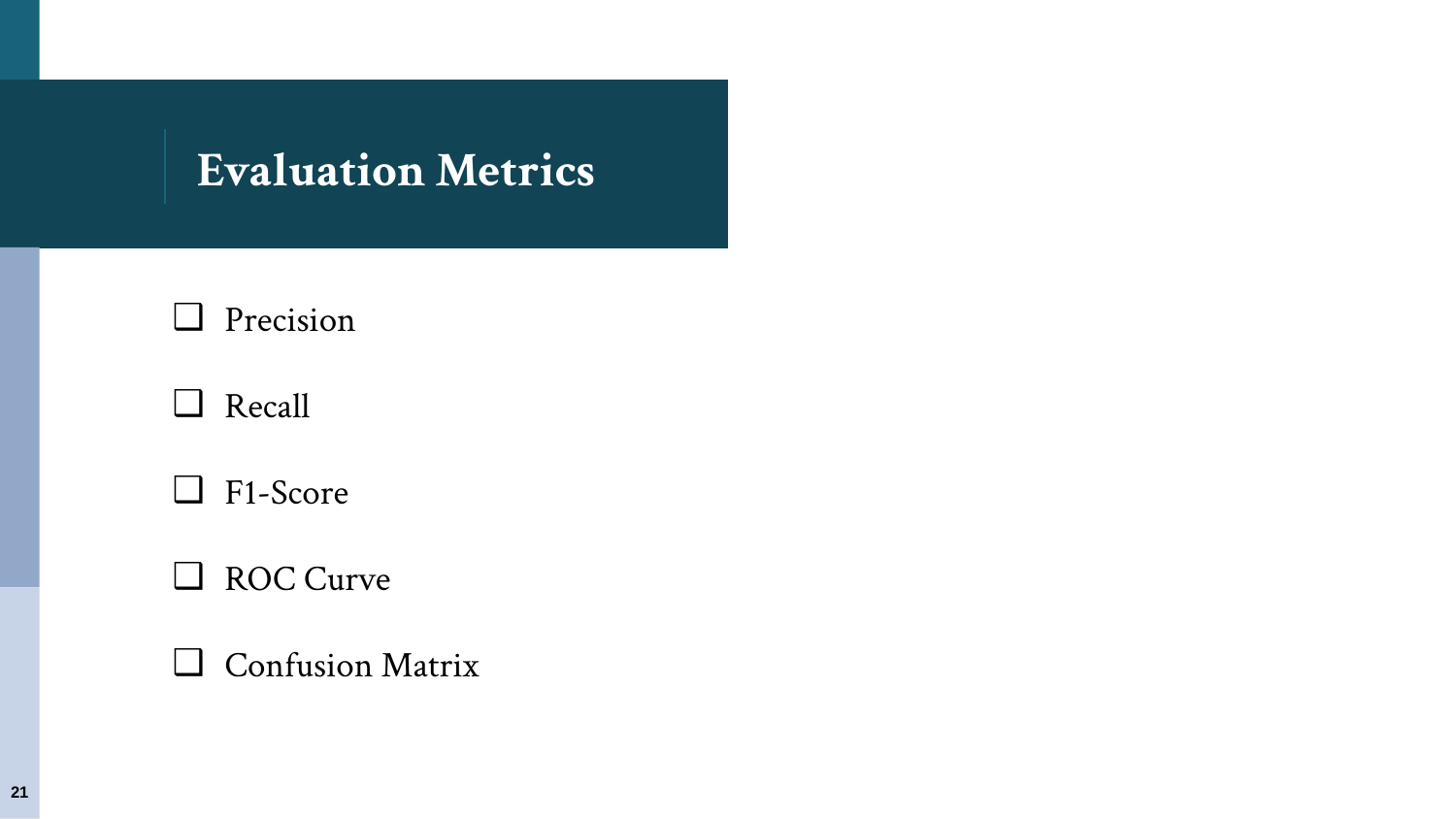

# Evaluation Metrics
Precision

Recall

F1-Score

ROC Curve

Confusion Matrix

21